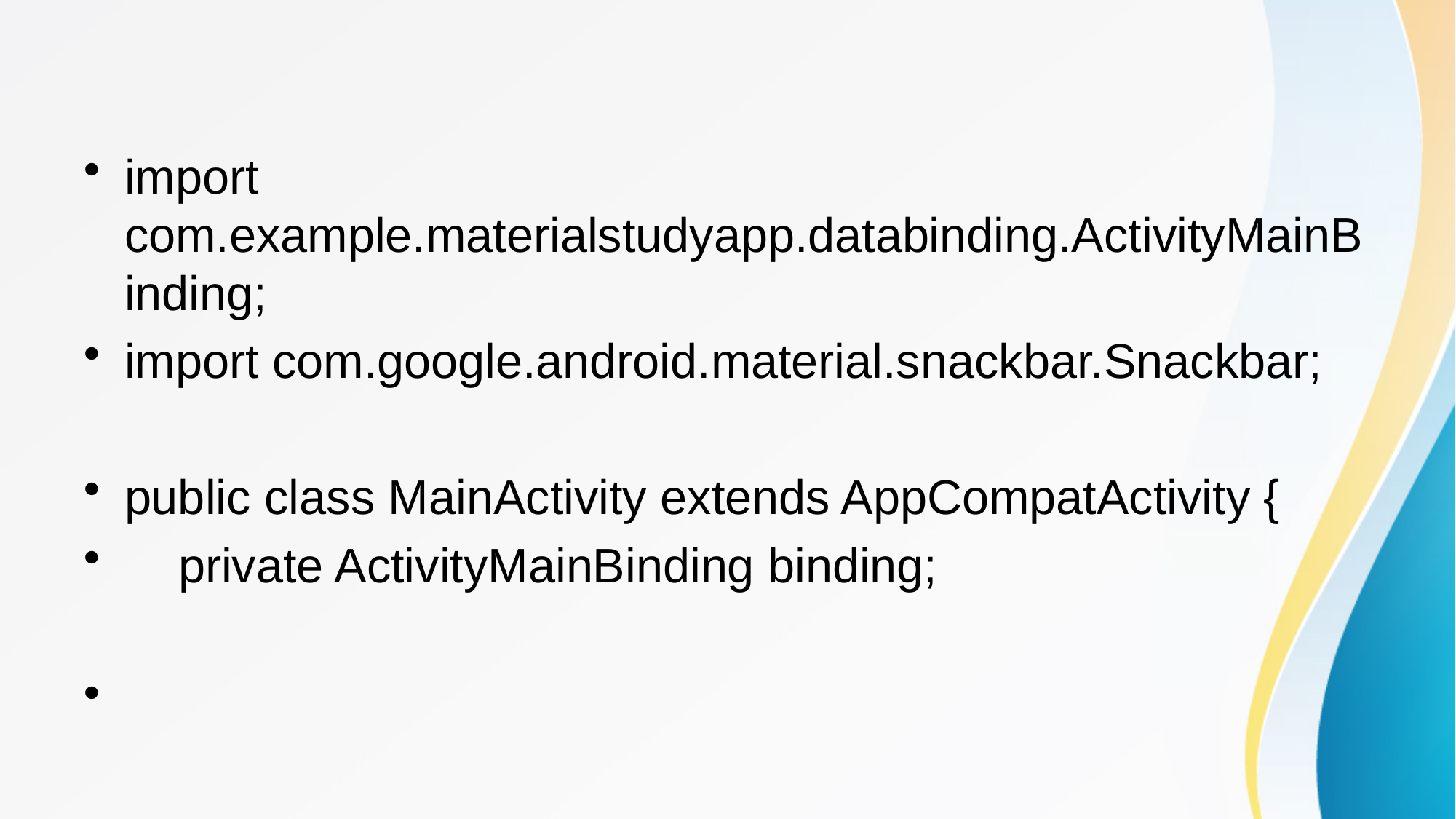

import com.example.materialstudyapp.databinding.ActivityMainBinding;
import com.google.android.material.snackbar.Snackbar;

public class MainActivity extends AppCompatActivity {
    private ActivityMainBinding binding;